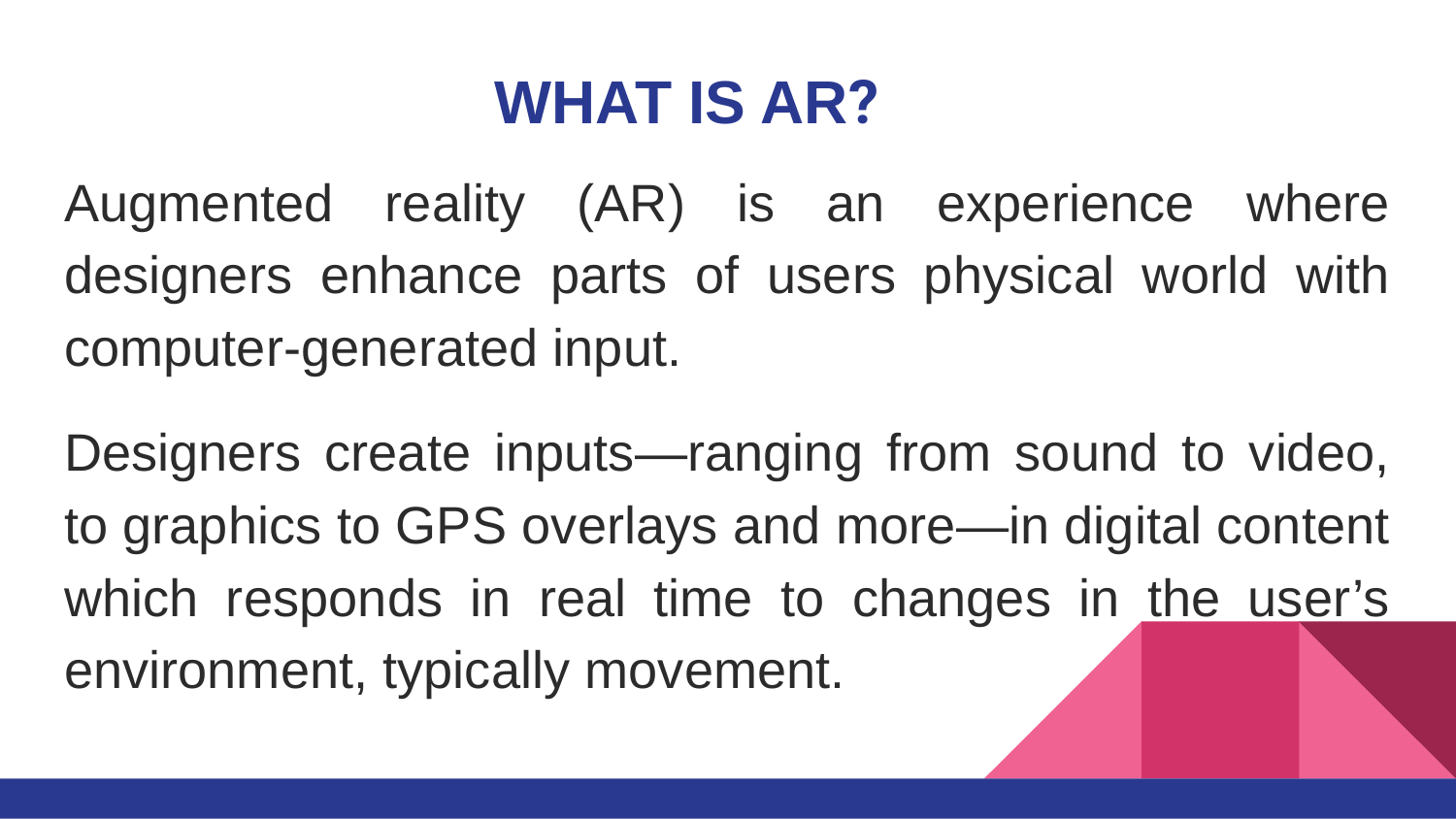

# WHAT IS AR?
Augmented reality (AR) is an experience where designers enhance parts of users physical world with computer-generated input.
Designers create inputs—ranging from sound to video, to graphics to GPS overlays and more—in digital content which responds in real time to changes in the user’s environment, typically movement.